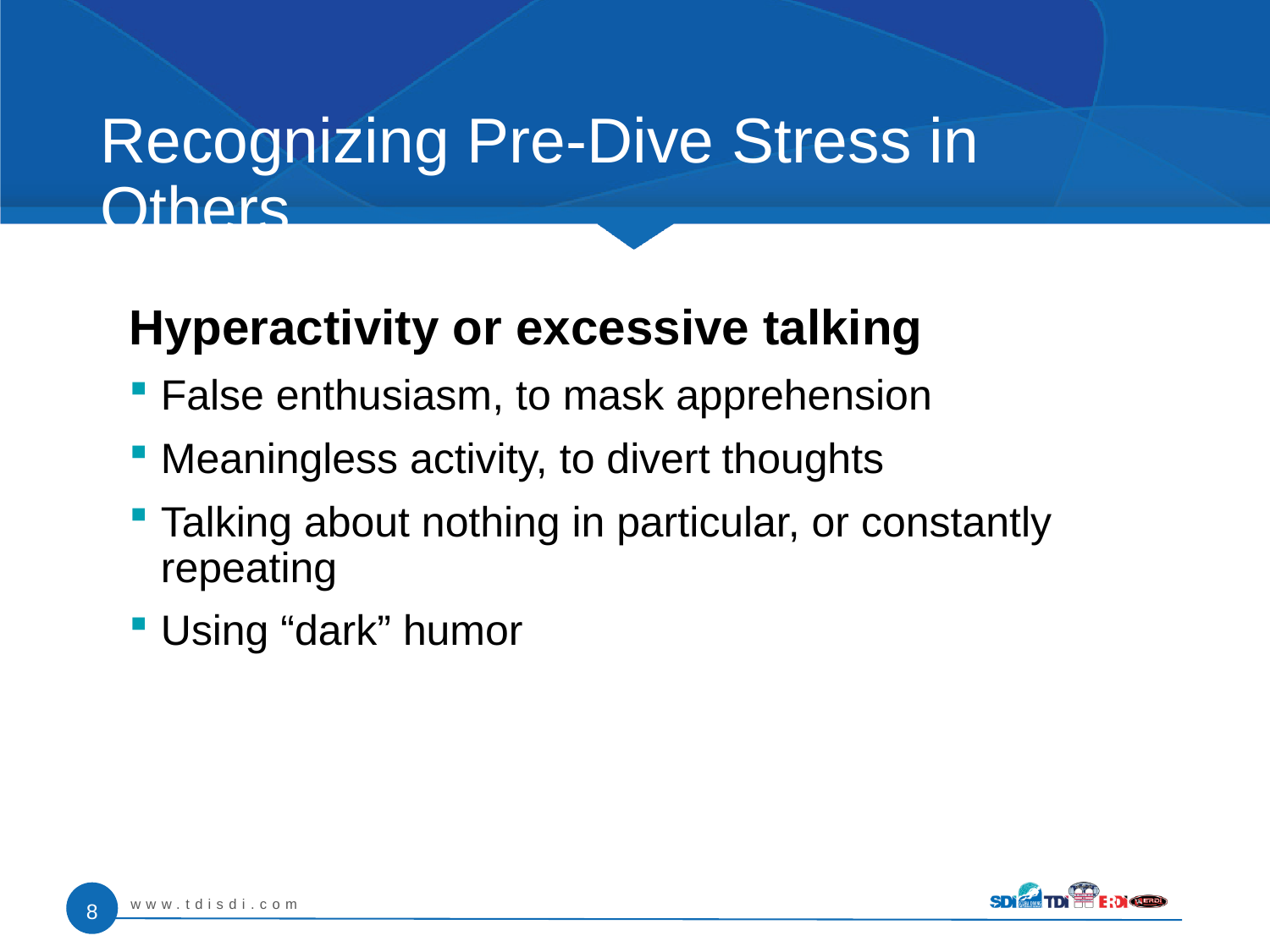

# Recognizing Pre-Dive Stress in Others
Hyperactivity or excessive talking
False enthusiasm, to mask apprehension
Meaningless activity, to divert thoughts
Talking about nothing in particular, or constantly repeating
Using “dark” humor
www.tdisdi.com
8